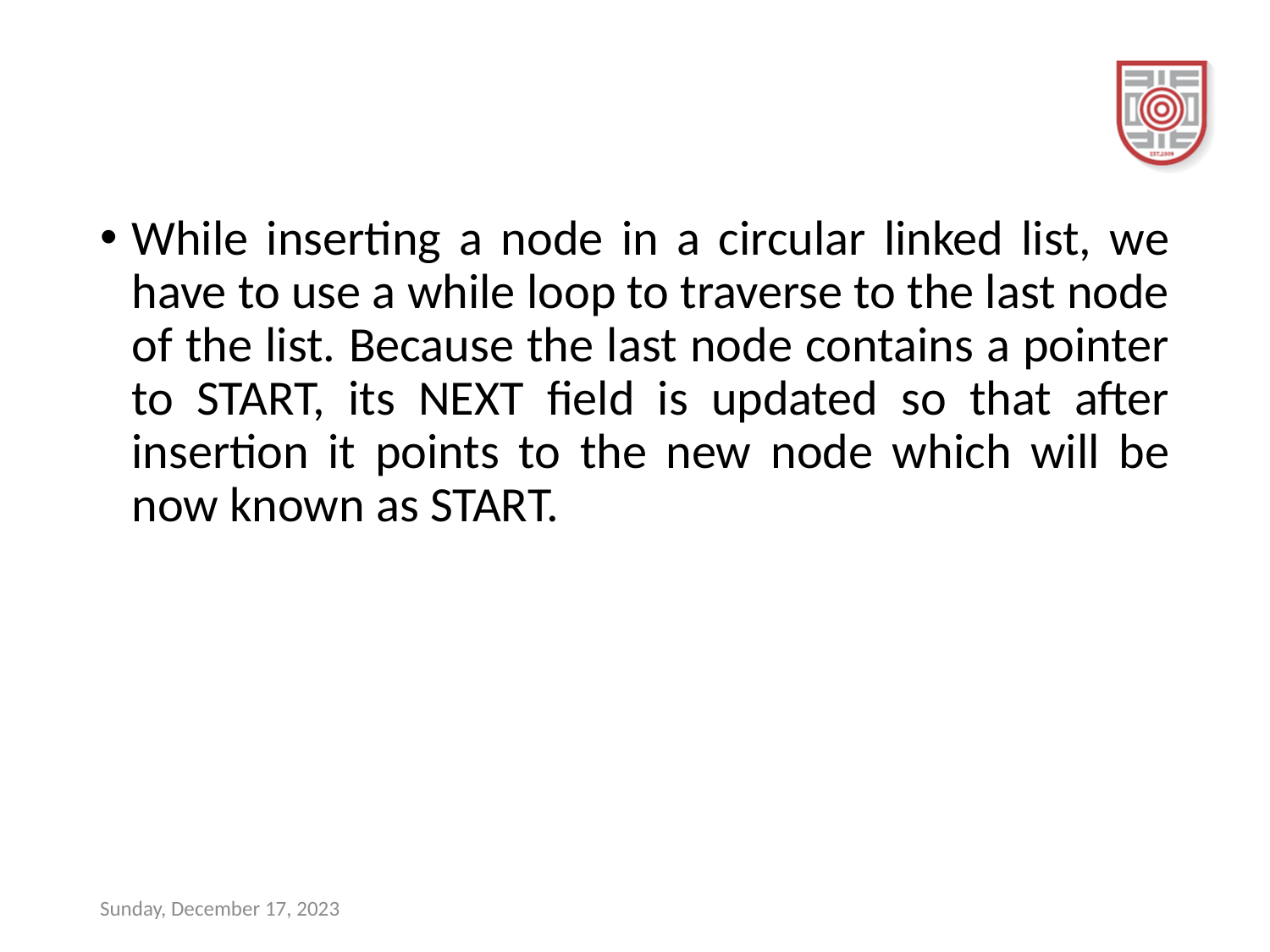

#
While inserting a node in a circular linked list, we have to use a while loop to traverse to the last node of the list. Because the last node contains a pointer to START, its NEXT field is updated so that after insertion it points to the new node which will be now known as START.
Sunday, December 17, 2023